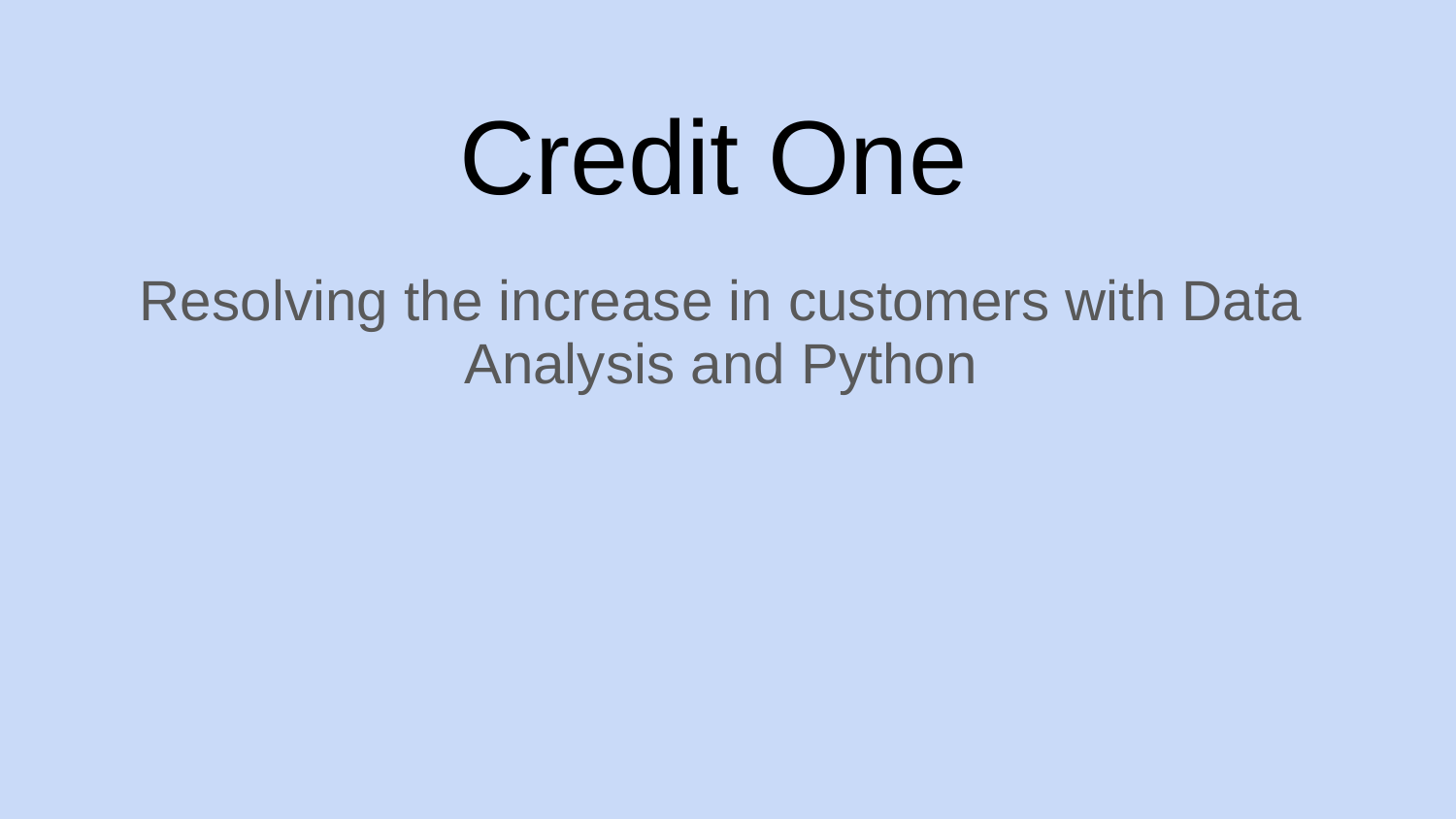

# Credit One
Resolving the increase in customers with Data Analysis and Python